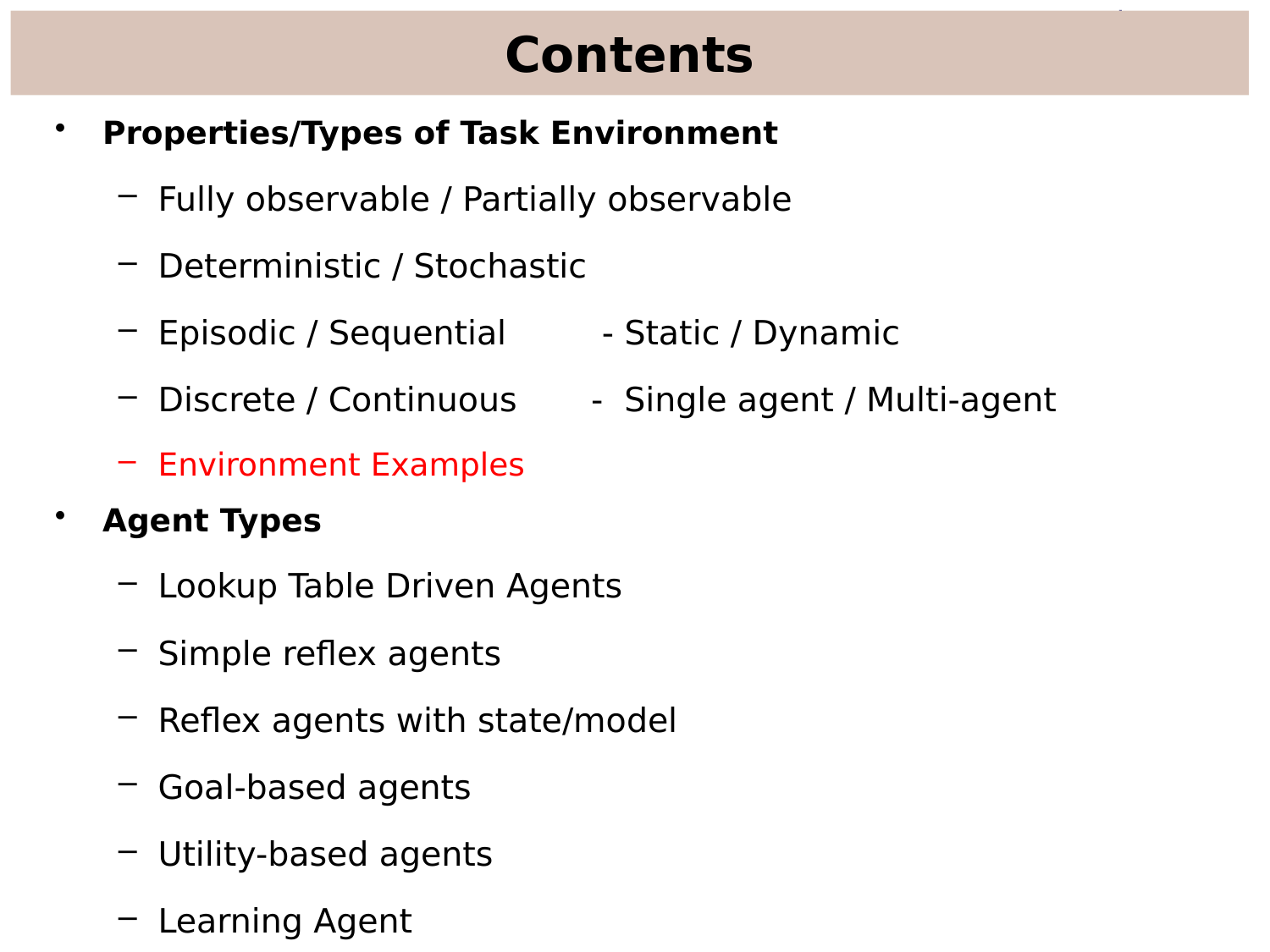

# Contents
Properties/Types of Task Environment
Fully observable / Partially observable
Deterministic / Stochastic
Episodic / Sequential         - Static / Dynamic
Discrete / Continuous       -  Single agent / Multi-agent
Environment Examples
Agent Types
Lookup Table Driven Agents
Simple reflex agents
Reflex agents with state/model
Goal-based agents
Utility-based agents
Learning Agent